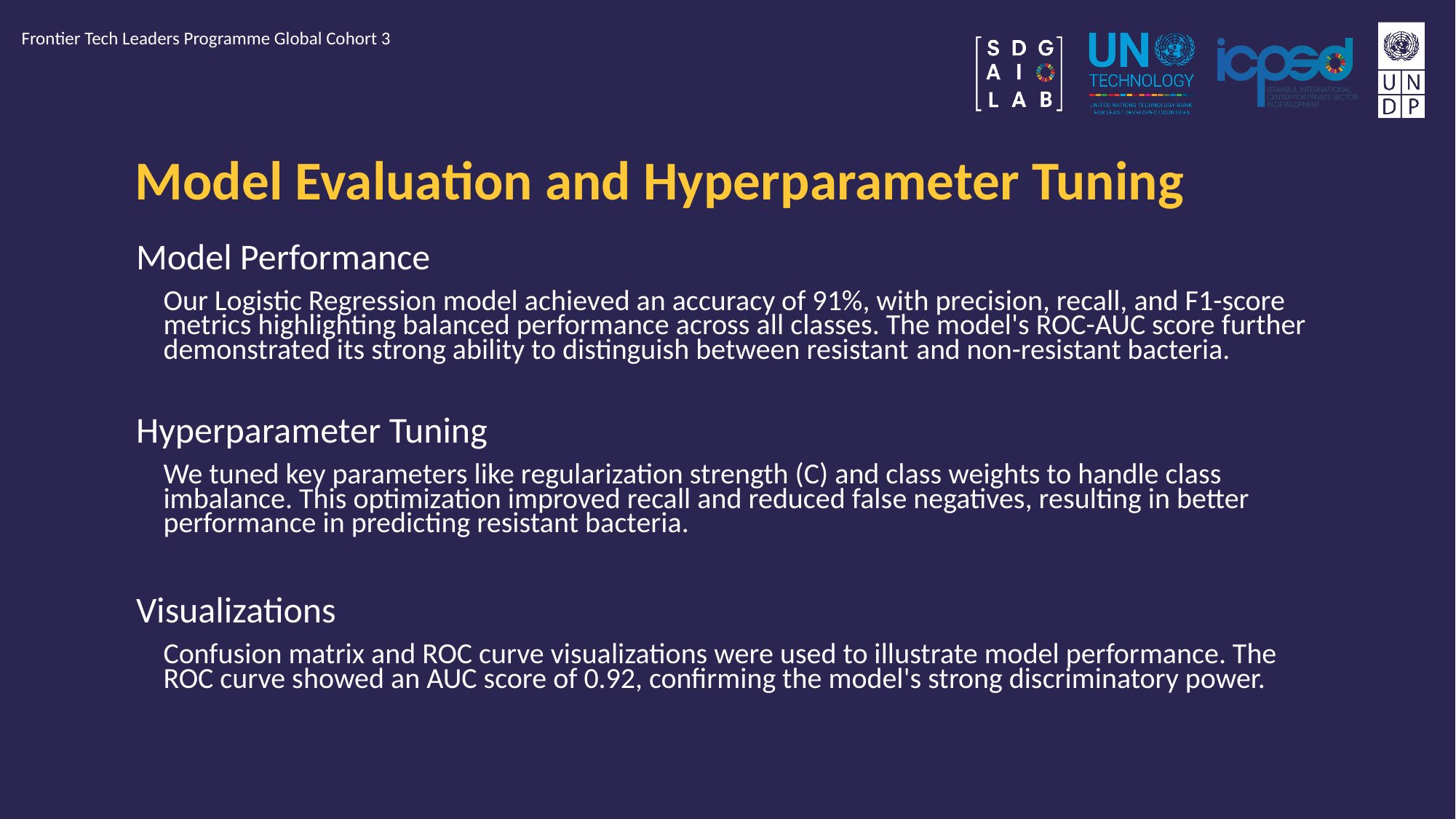

Frontier Tech Leaders Programme Global Cohort 3
# Model Evaluation and Hyperparameter Tuning
Model Performance
Our Logistic Regression model achieved an accuracy of 91%, with precision, recall, and F1-score metrics highlighting balanced performance across all classes. The model's ROC-AUC score further demonstrated its strong ability to distinguish between resistant and non-resistant bacteria.

Hyperparameter Tuning
We tuned key parameters like regularization strength (C) and class weights to handle class imbalance. This optimization improved recall and reduced false negatives, resulting in better performance in predicting resistant bacteria.

Visualizations
Confusion matrix and ROC curve visualizations were used to illustrate model performance. The ROC curve showed an AUC score of 0.92, confirming the model's strong discriminatory power.